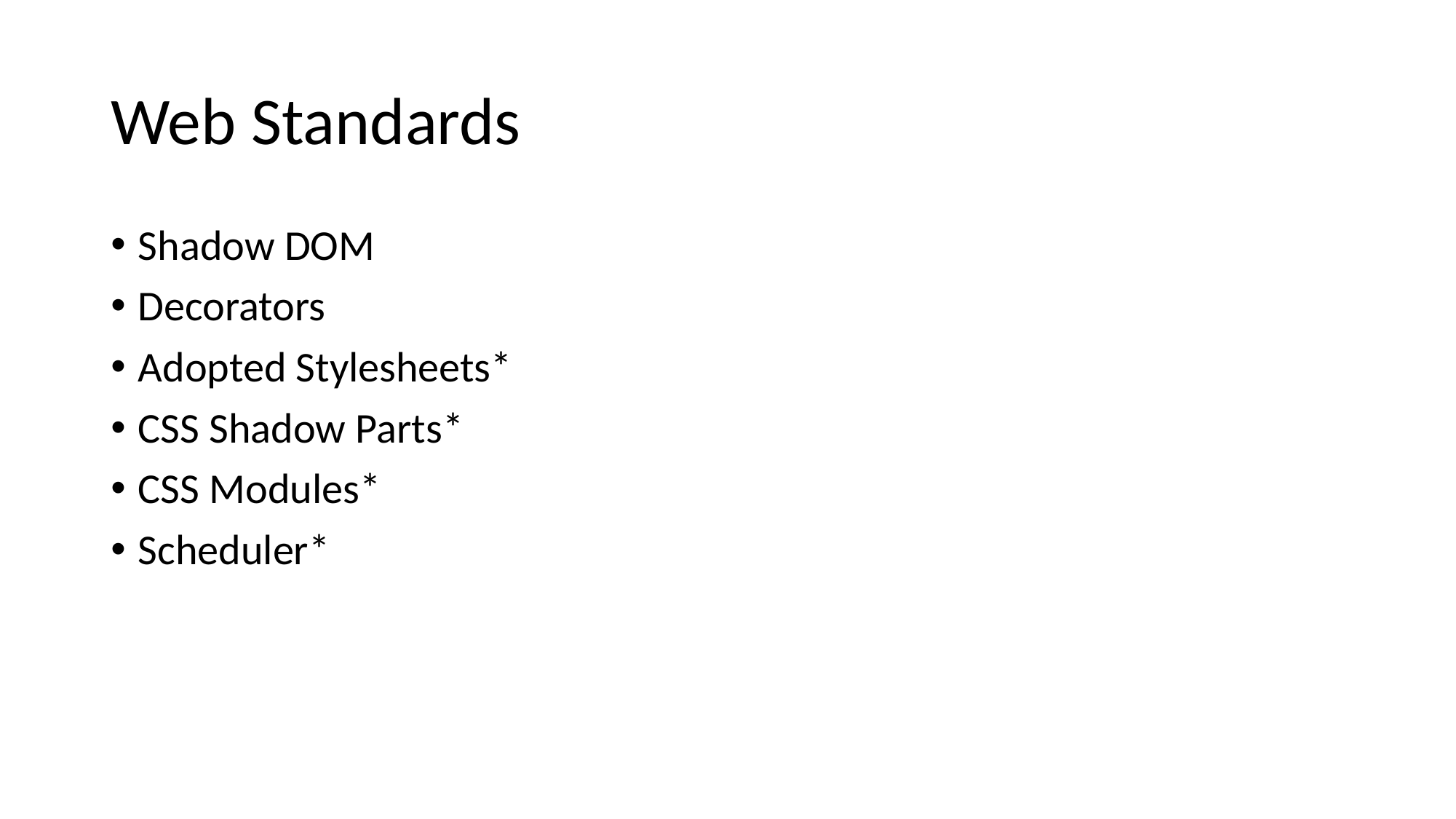

# Web Standards
Shadow DOM
Decorators
Adopted Stylesheets*
CSS Shadow Parts*
CSS Modules*
Scheduler*